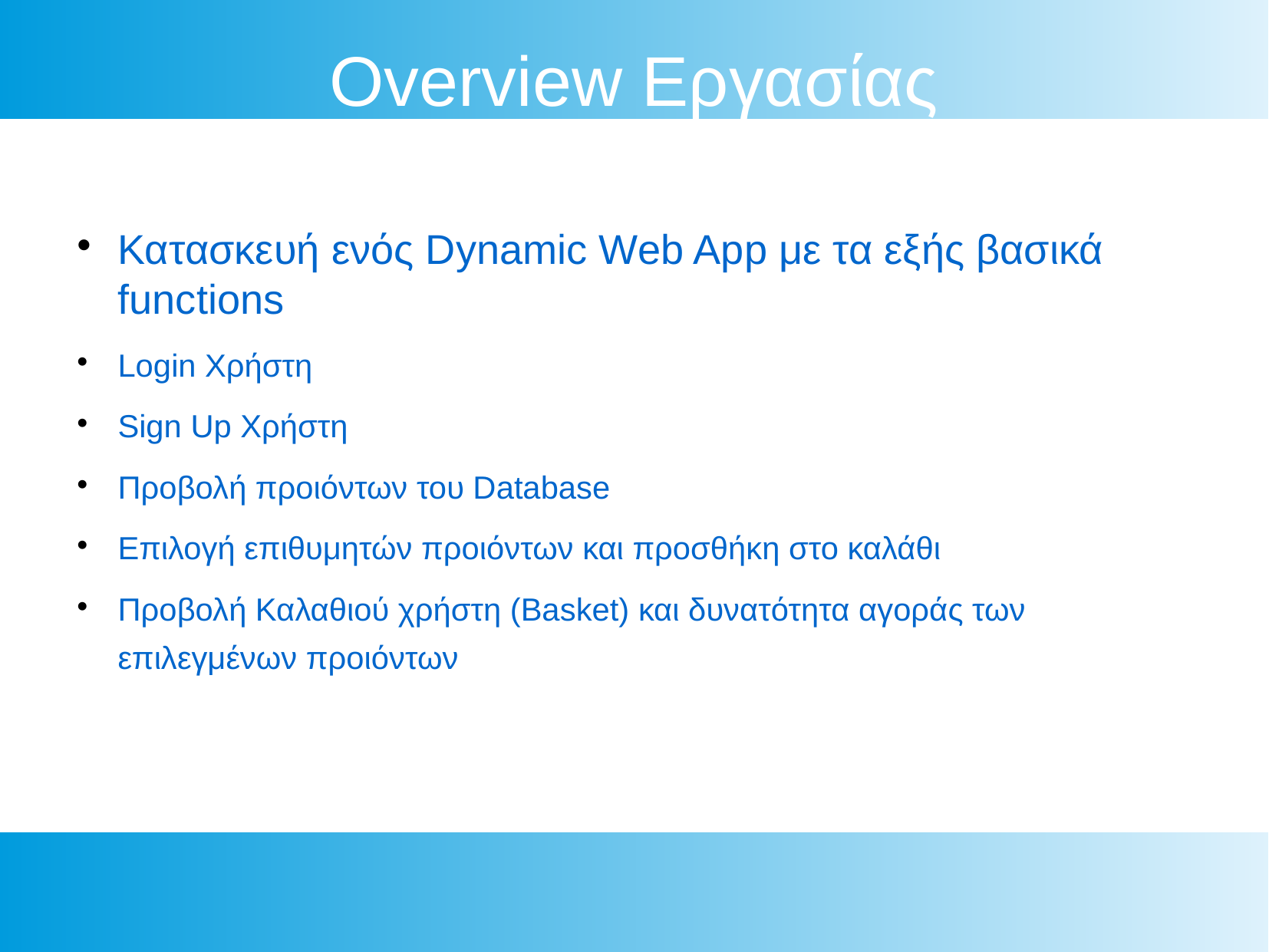

Overview Εργασίας
Κατασκευή ενός Dynamic Web App με τα εξής βασικά functions
Login Χρήστη
Sign Up Χρήστη
Προβολή προιόντων του Database
Επιλογή επιθυμητών προιόντων και προσθήκη στο καλάθι
Προβολή Καλαθιού χρήστη (Basket) και δυνατότητα αγοράς των επιλεγμένων προιόντων